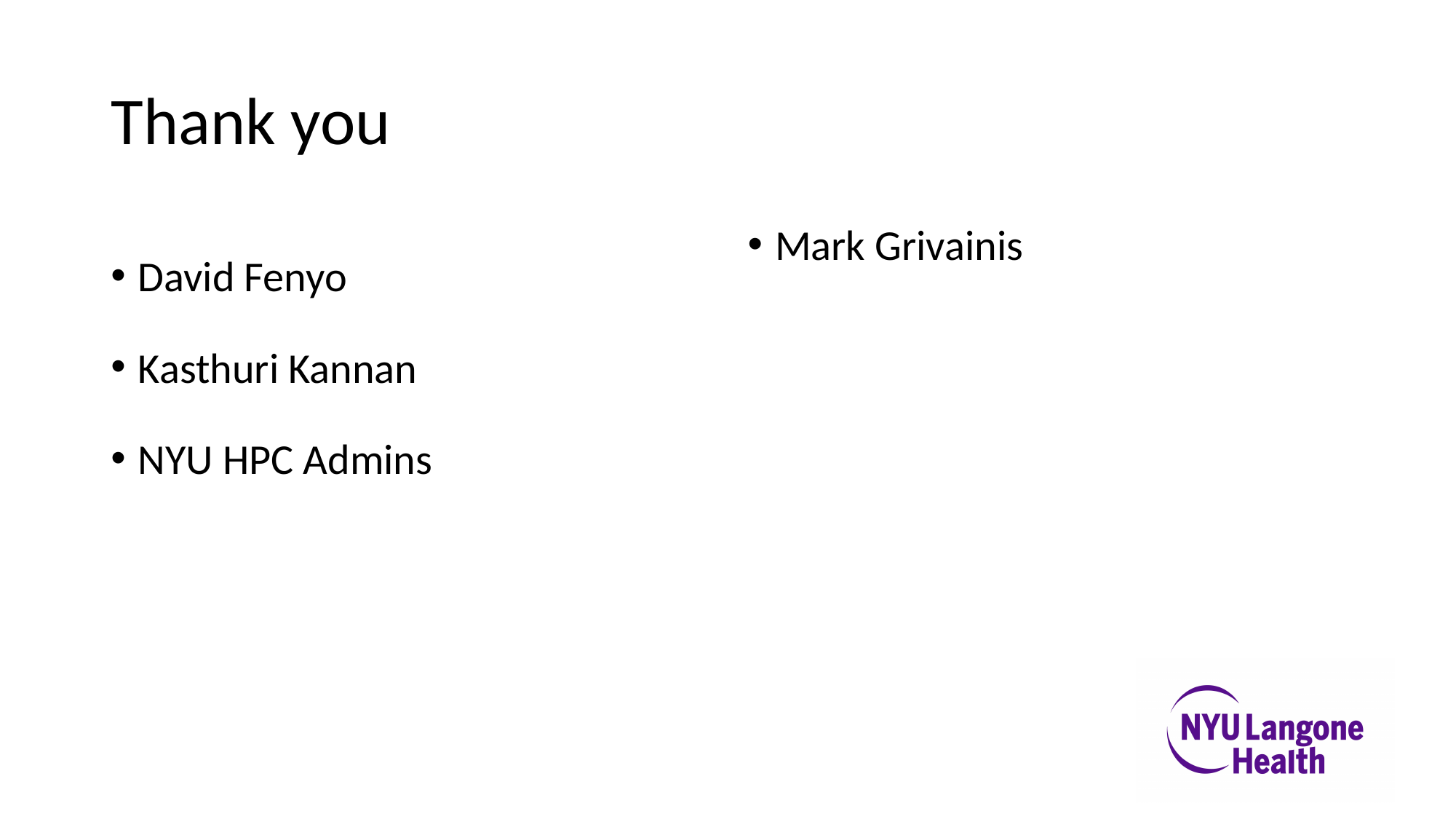

# Thank you
David Fenyo
Kasthuri Kannan
NYU HPC Admins

Mark Grivainis